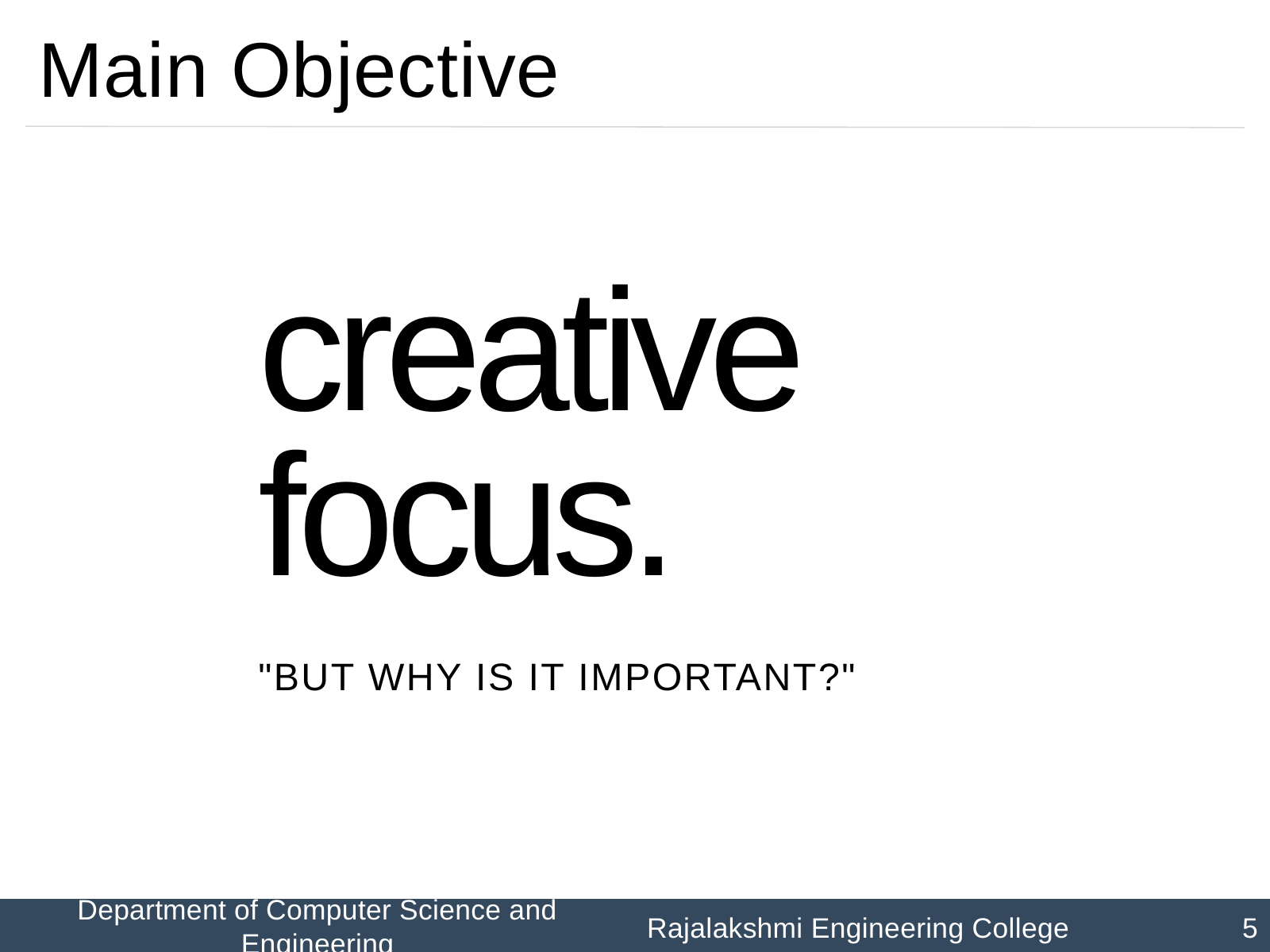

Main Objective

creative
focus.
"BUT WHY IS IT IMPORTANT?"

Department of Computer Science and Engineering

Rajalakshmi Engineering College 		5